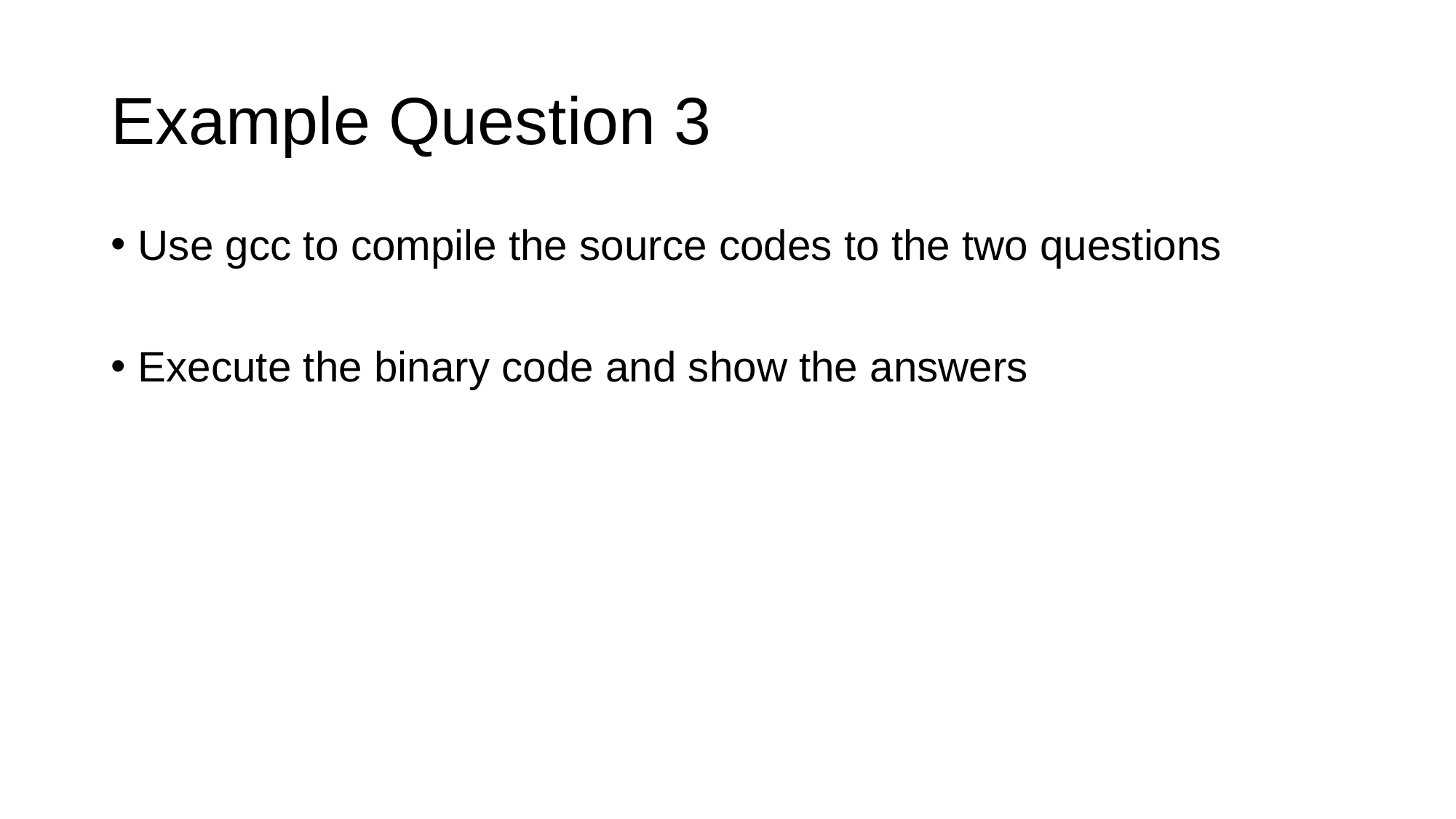

# Example Question 3
Use gcc to compile the source codes to the two questions

Execute the binary code and show the answers